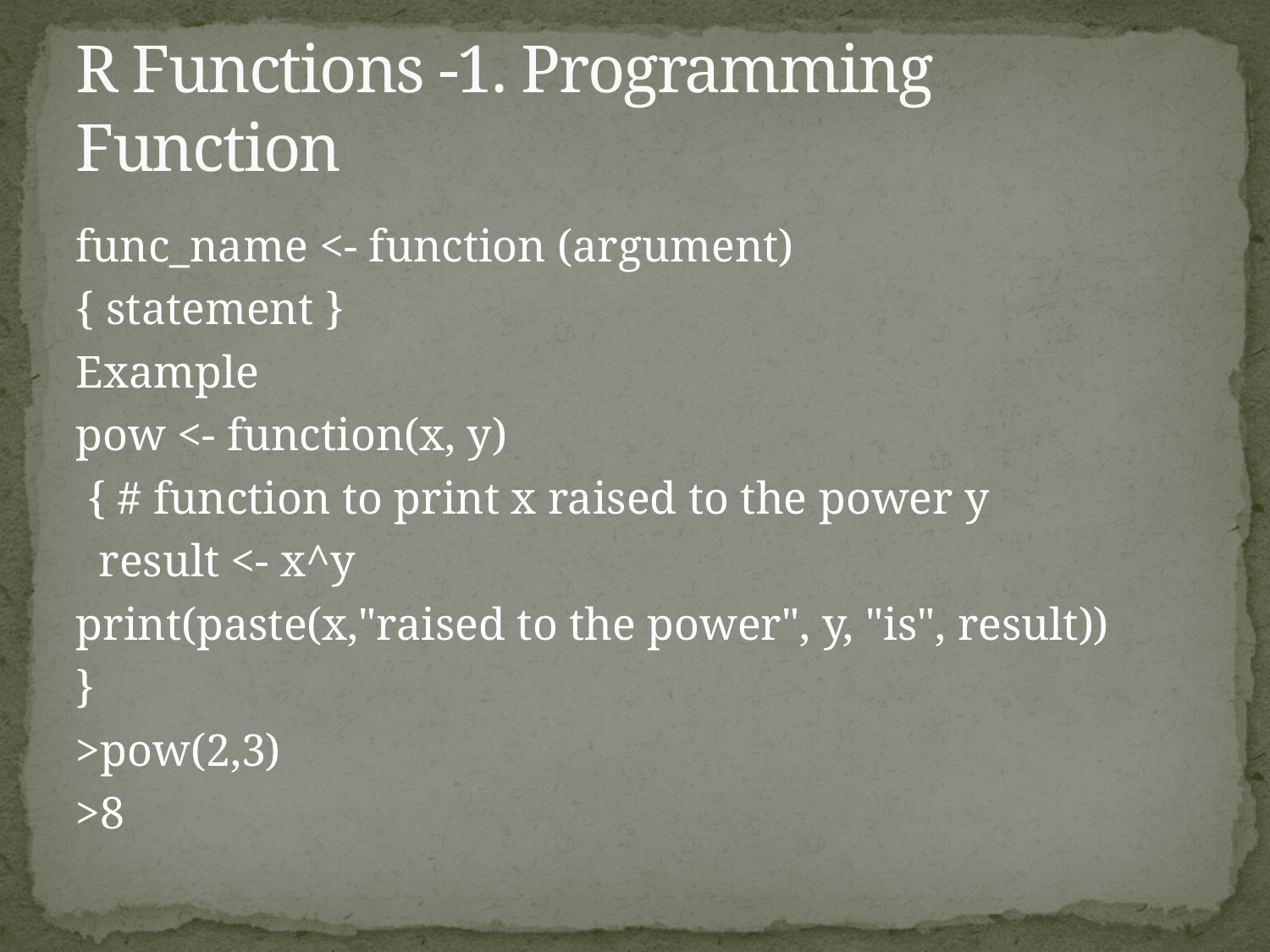

# R Functions -1. Programming Function
func_name <- function (argument)
{ statement }
Example
pow <- function(x, y)
 { # function to print x raised to the power y
  result <- x^y
print(paste(x,"raised to the power", y, "is", result))
}
>pow(2,3)
>8